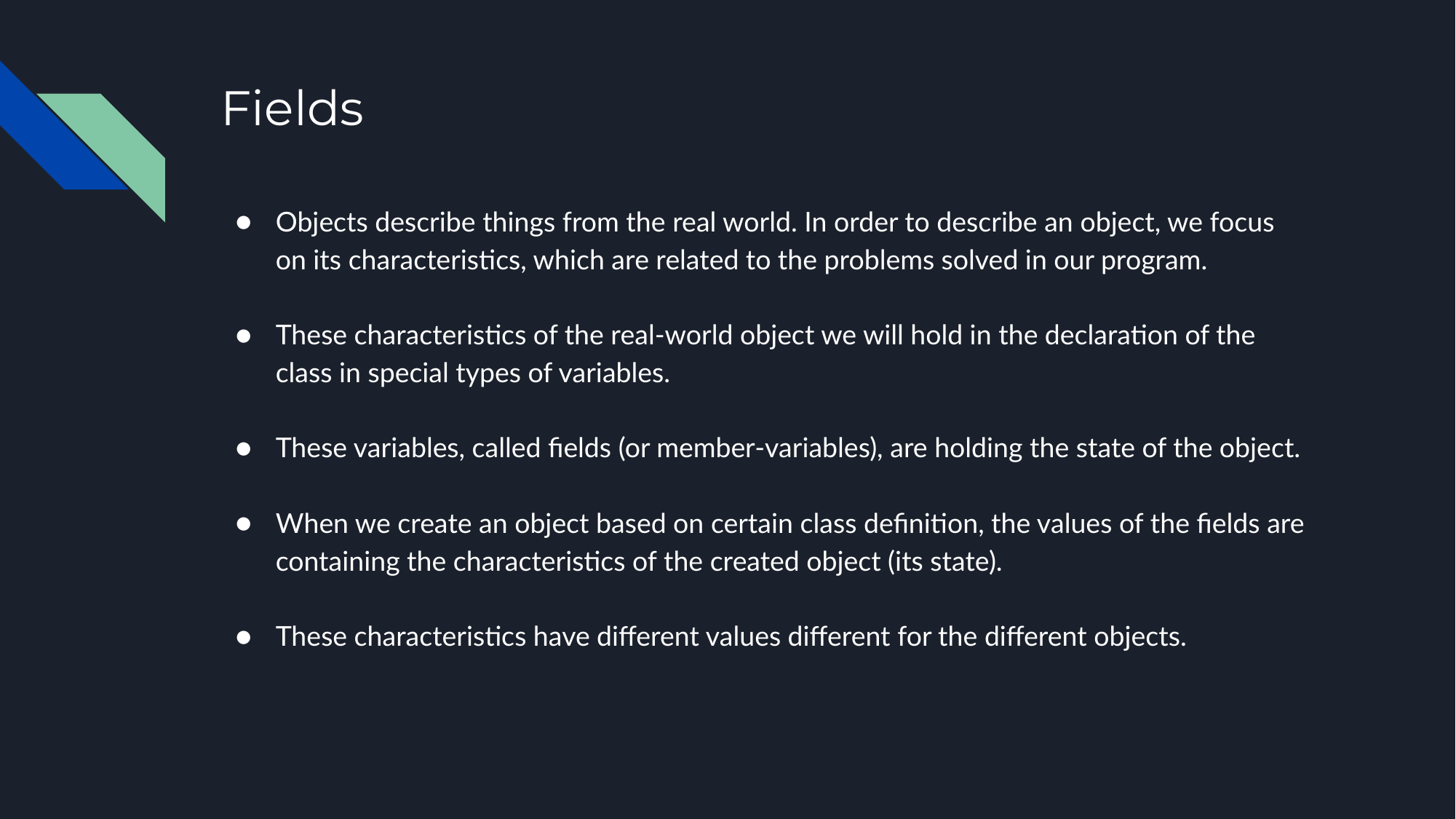

# Fields
Objects describe things from the real world. In order to describe an object, we focus on its characteristics, which are related to the problems solved in our program.

These characteristics of the real-world object we will hold in the declaration of the class in special types of variables.

These variables, called fields (or member-variables), are holding the state of the object.

When we create an object based on certain class definition, the values of the fields are containing the characteristics of the created object (its state).

These characteristics have different values different for the different objects.